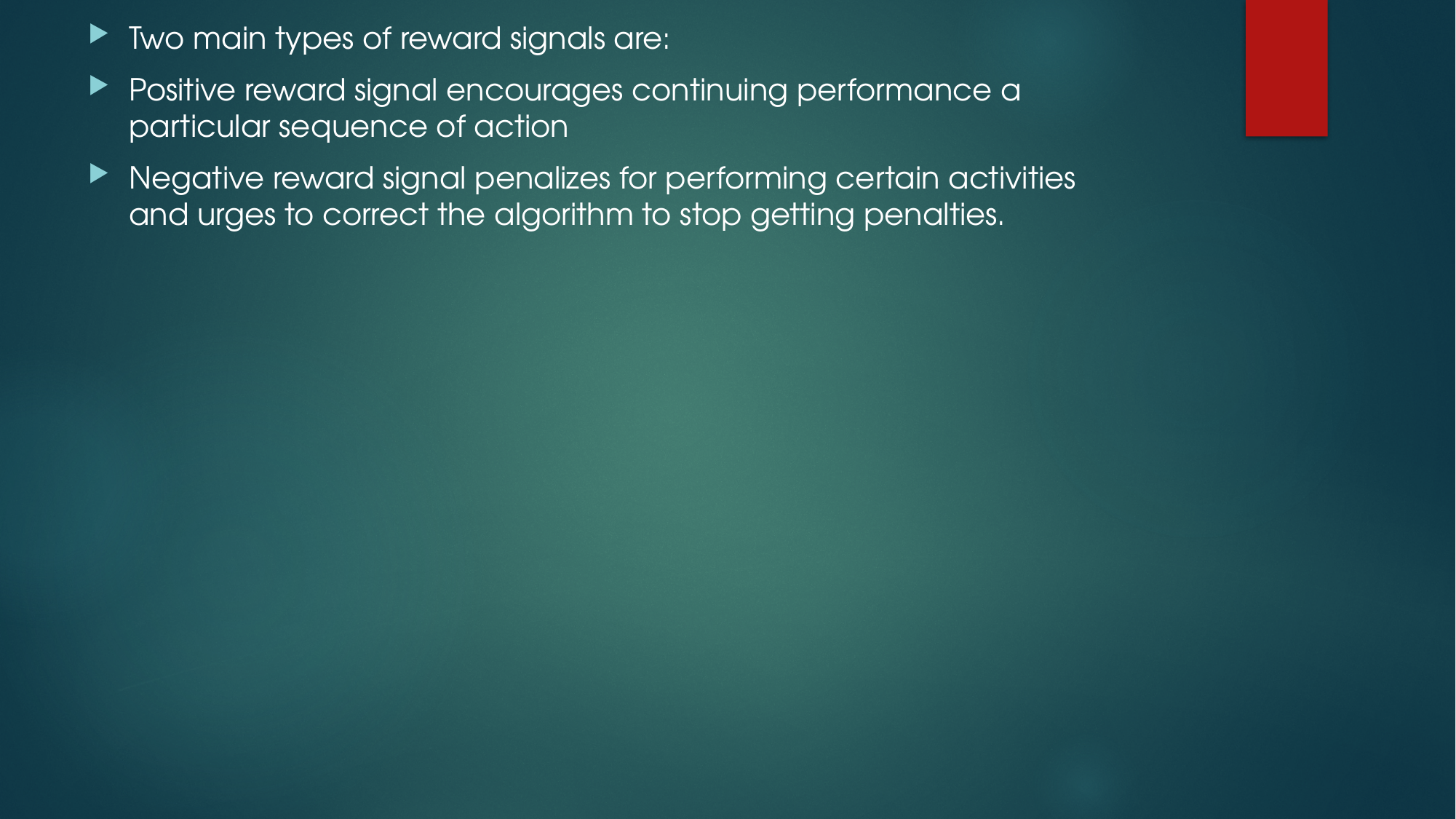

Two main types of reward signals are:
Positive reward signal encourages continuing performance a particular sequence of action
Negative reward signal penalizes for performing certain activities and urges to correct the algorithm to stop getting penalties.

#